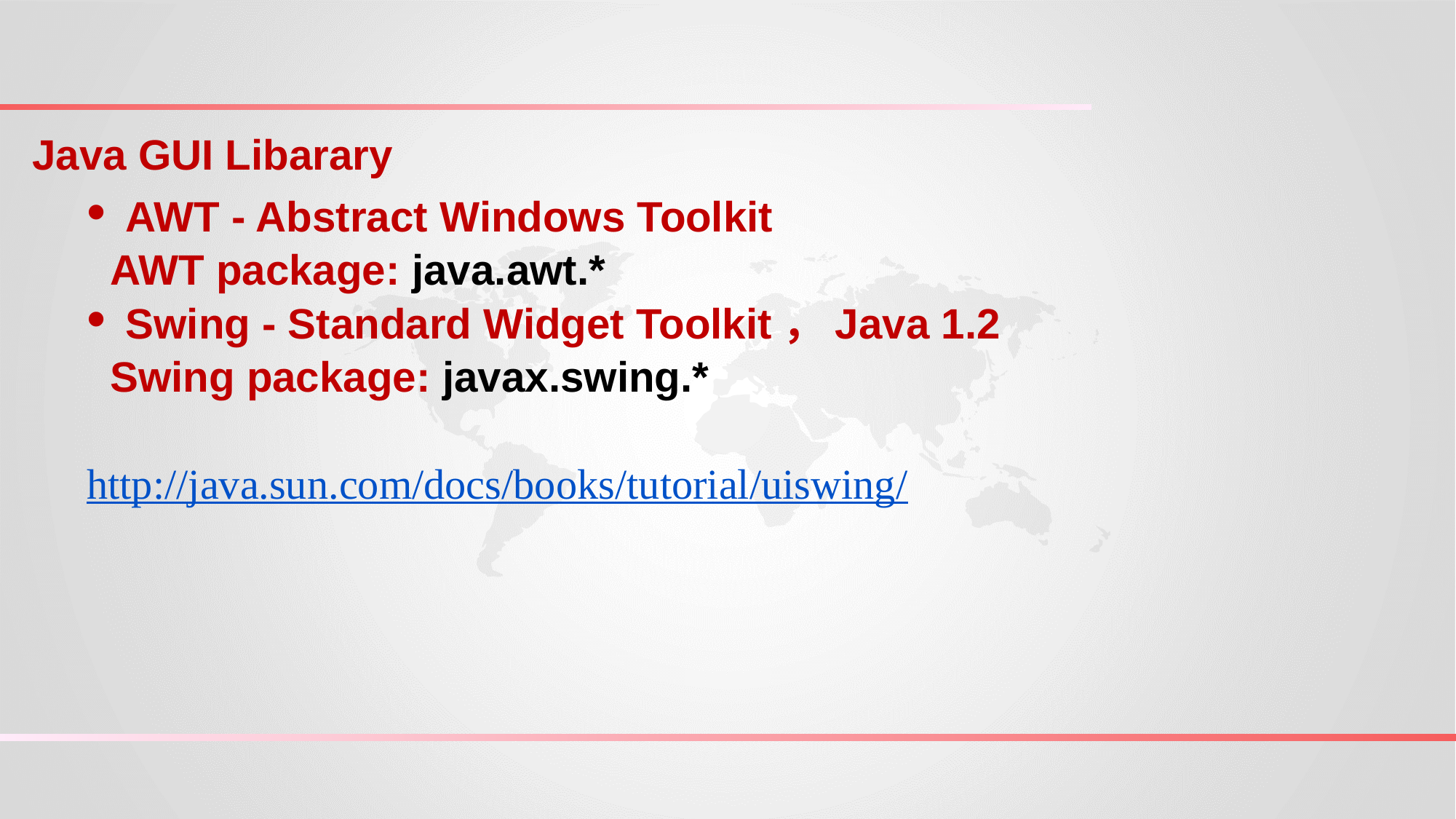

Java GUI Libarary
 AWT - Abstract Windows Toolkit
  AWT package: java.awt.*
 Swing - Standard Widget Toolkit，Java 1.2
  Swing package: javax.swing.*

http://java.sun.com/docs/books/tutorial/uiswing/